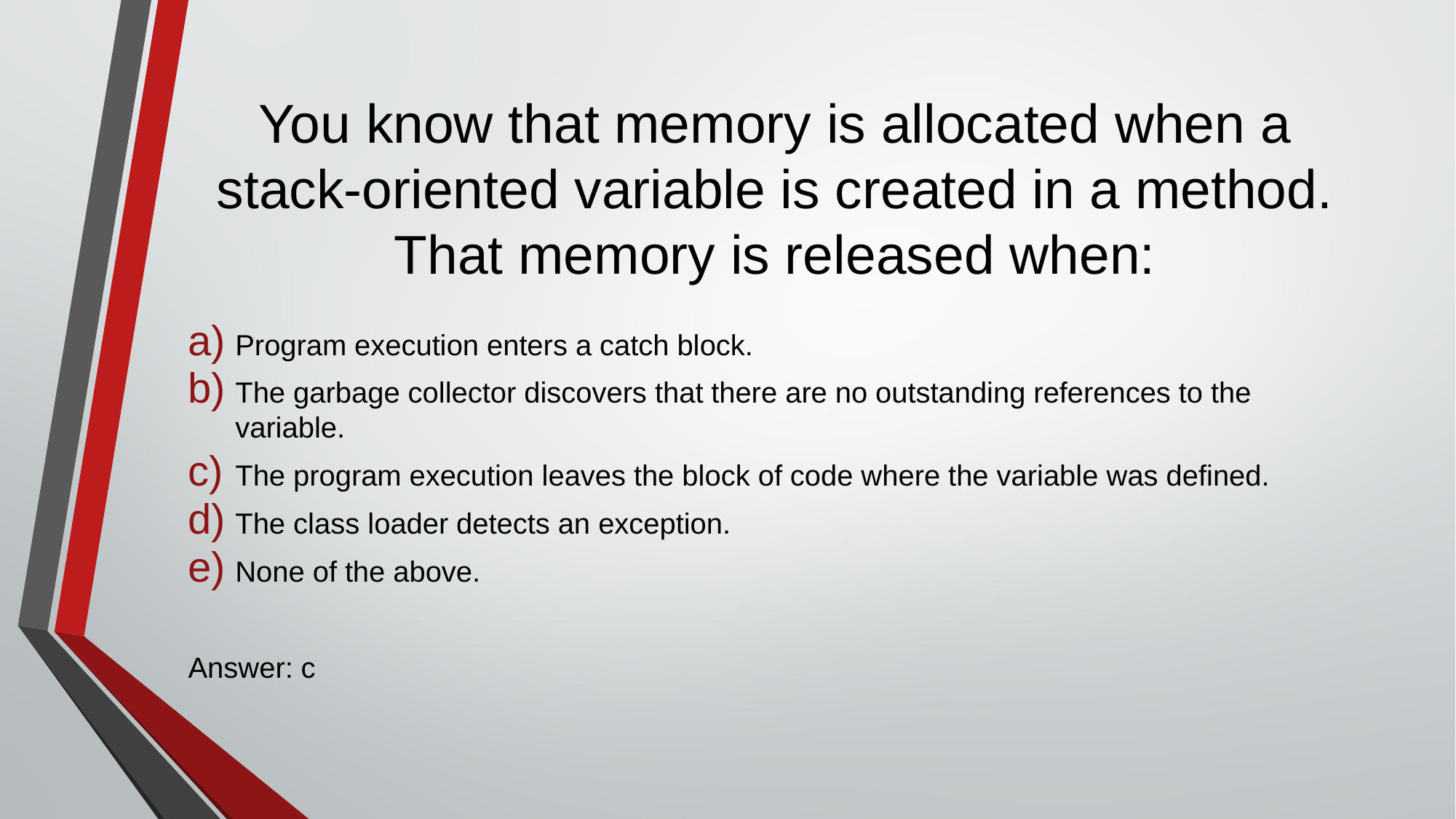

# You know that memory is allocated when a stack-oriented variable is created in a method. That memory is released when:
Program execution enters a catch block.
The garbage collector discovers that there are no outstanding references to the variable.
The program execution leaves the block of code where the variable was defined.
The class loader detects an exception.
None of the above.

Answer: c